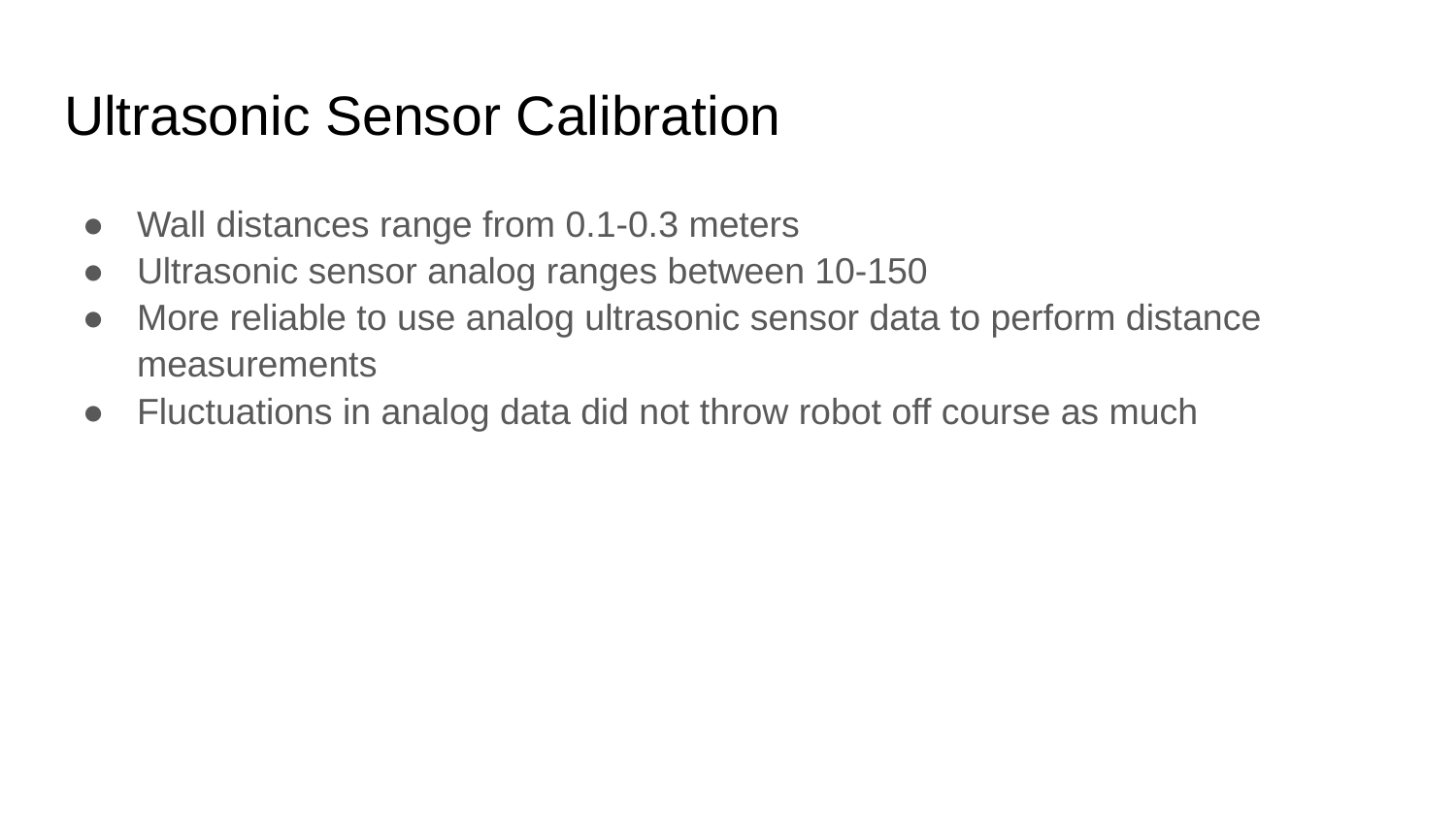

# Ultrasonic Sensor Calibration
Wall distances range from 0.1-0.3 meters
Ultrasonic sensor analog ranges between 10-150
More reliable to use analog ultrasonic sensor data to perform distance measurements
Fluctuations in analog data did not throw robot off course as much